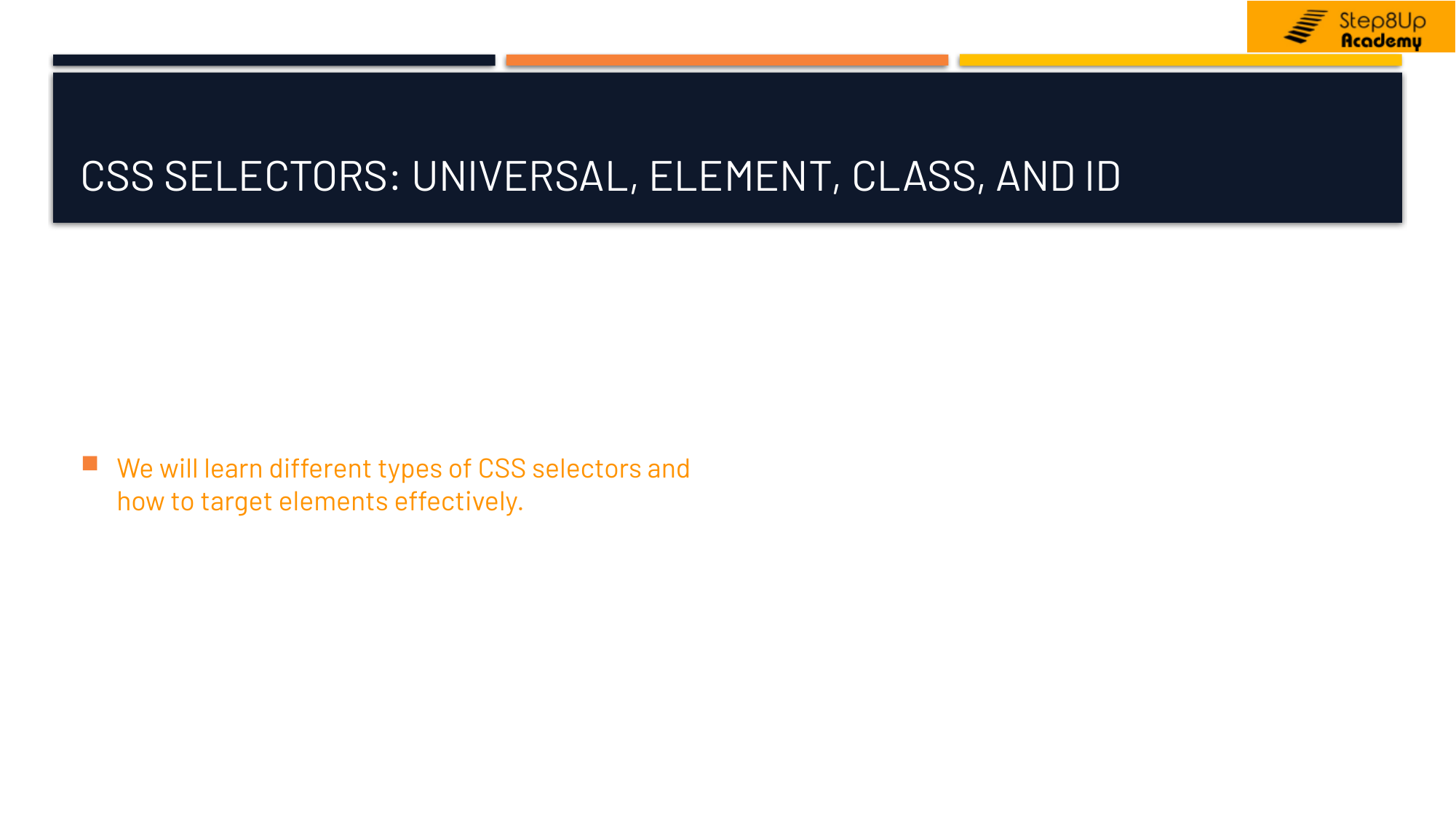

# CSS Selectors: Universal, Element, Class, and ID
We will learn different types of CSS selectors and how to target elements effectively.